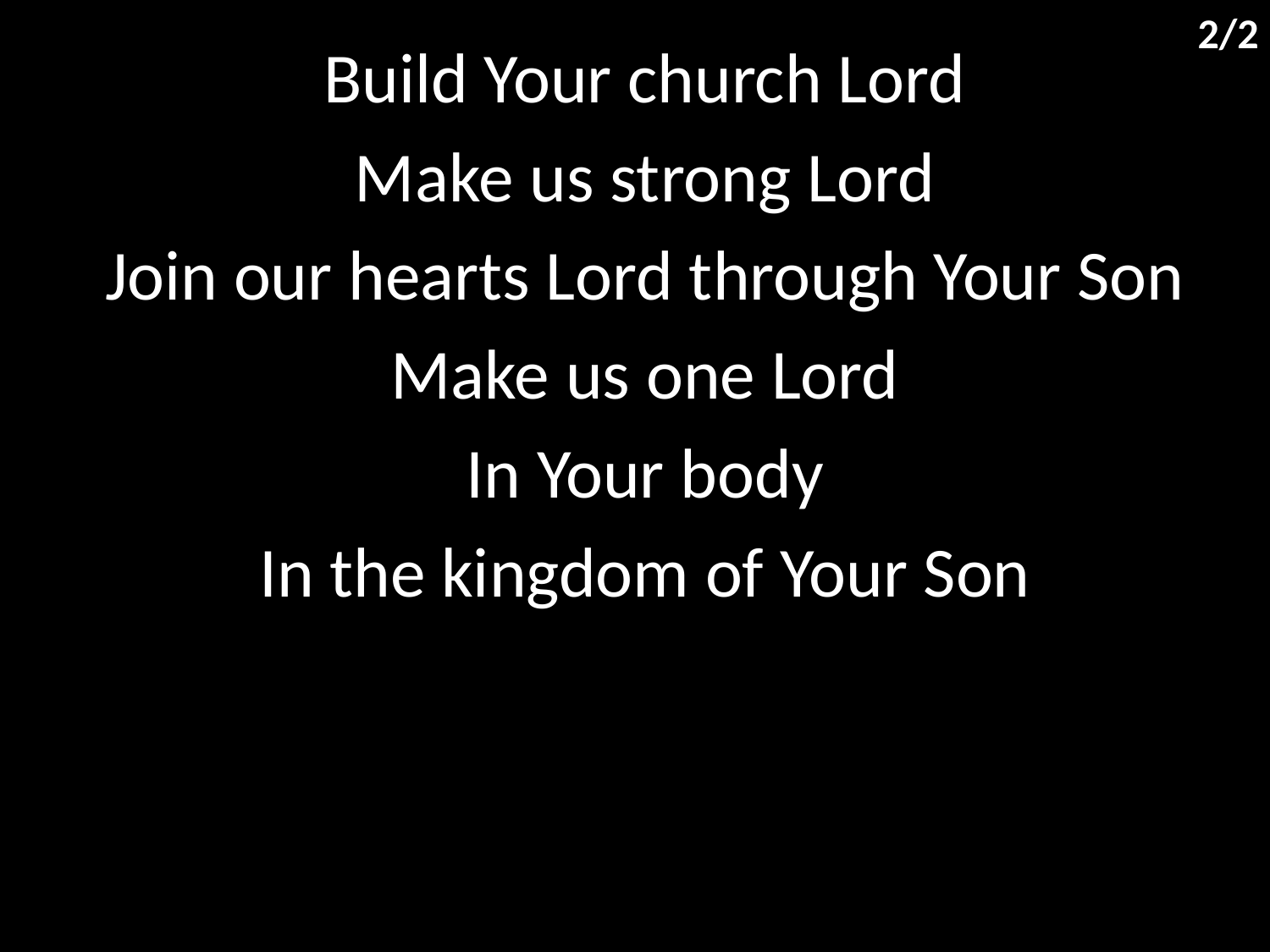

2/2
Build Your church Lord
Make us strong Lord
Join our hearts Lord through Your Son
Make us one Lord
In Your body
In the kingdom of Your Son